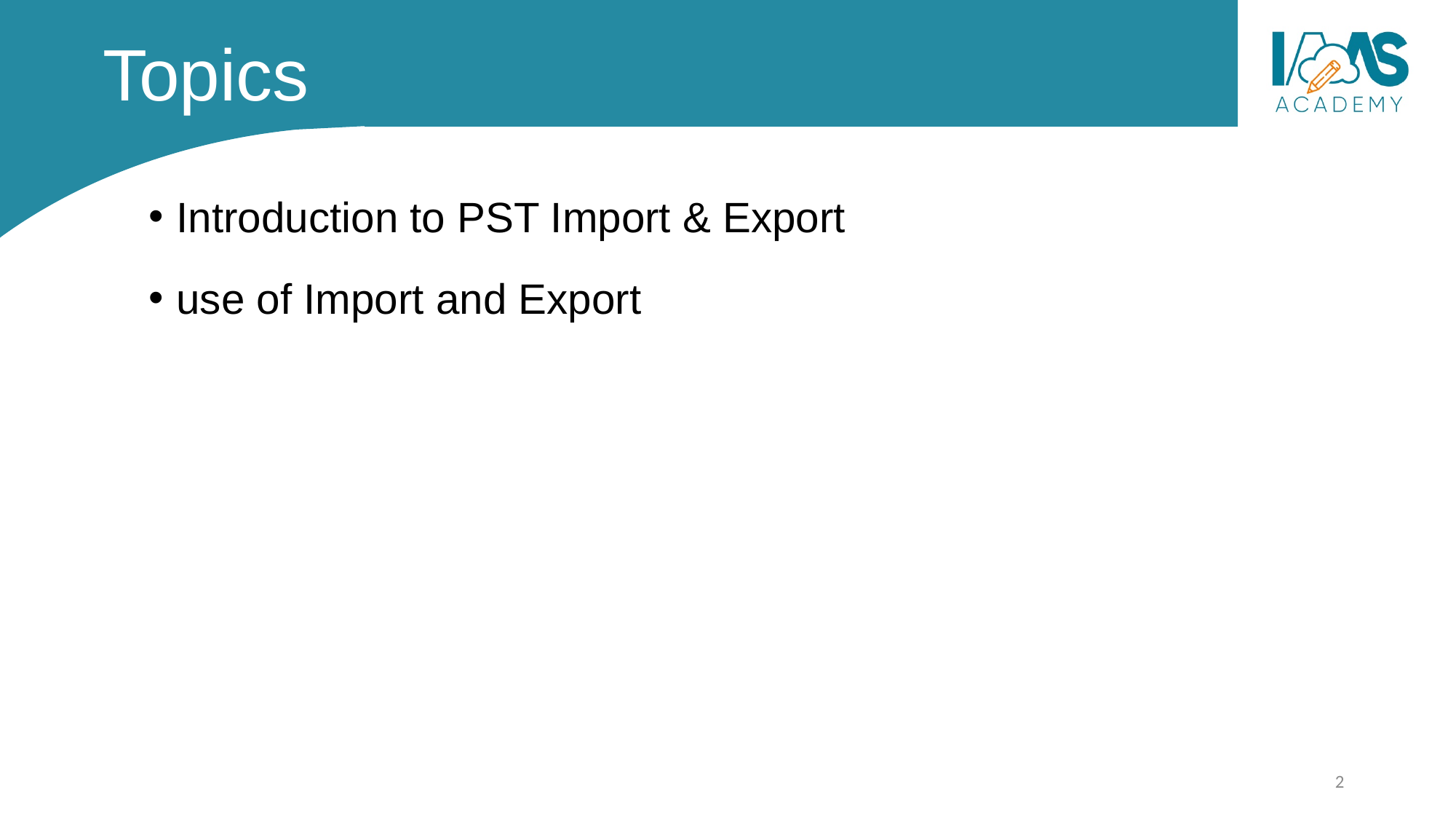

# Topics
Introduction to PST Import & Export
use of Import and Export

2